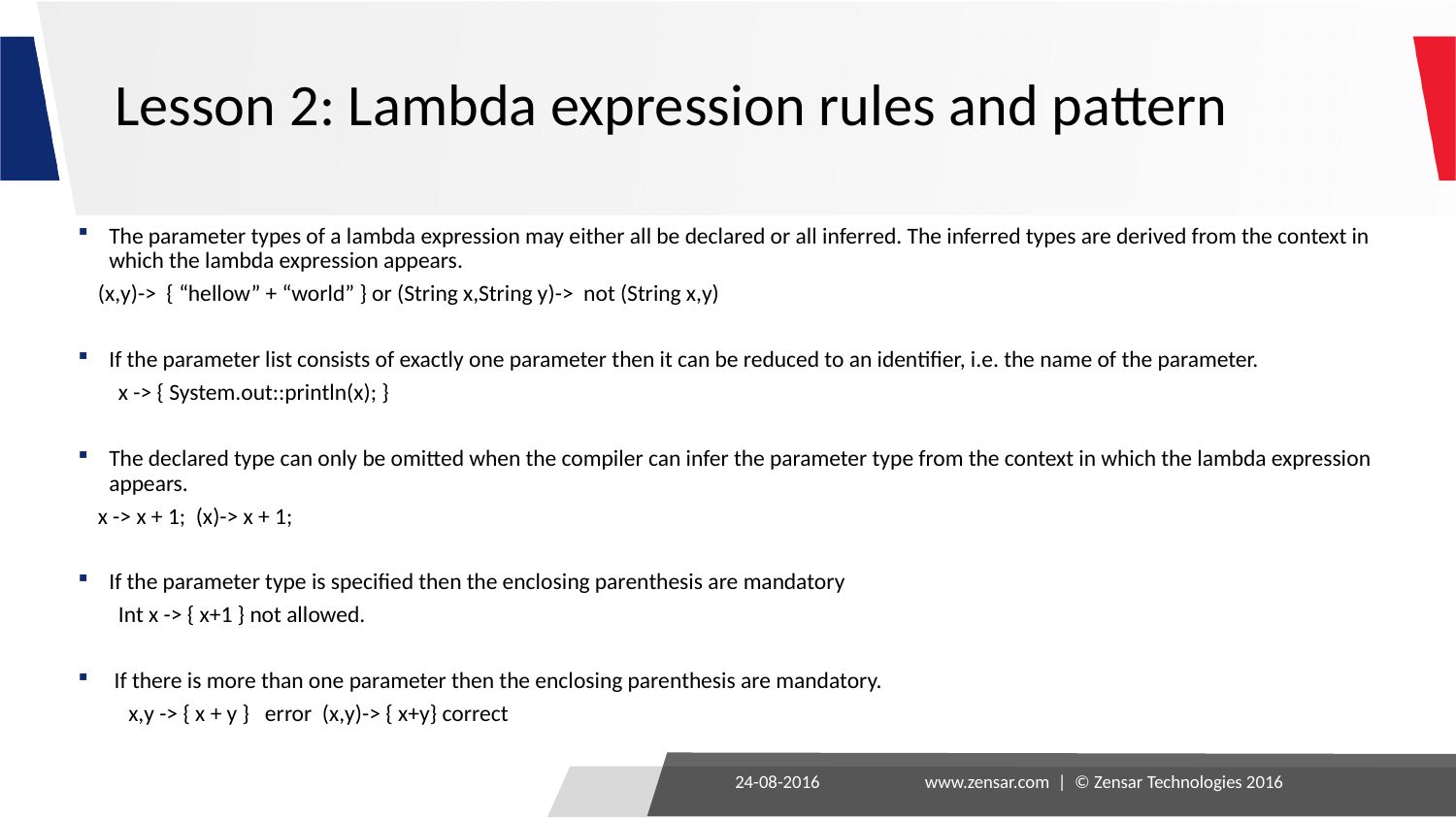

# Lesson 2: Lambda expression rules and pattern
The parameter types of a lambda expression may either all be declared or all inferred. The inferred types are derived from the context in which the lambda expression appears.
	(x,y)->  { “hellow” + “world” } or (String x,String y)->  not (String x,y)

If the parameter list consists of exactly one parameter then it can be reduced to an identifier, i.e. the name of the parameter.
    x -> { System.out::println(x); }

The declared type can only be omitted when the compiler can infer the parameter type from the context in which the lambda expression appears.
	x -> x + 1;  (x)-> x + 1;

If the parameter type is specified then the enclosing parenthesis are mandatory
    Int x -> { x+1 } not allowed.

 If there is more than one parameter then the enclosing parenthesis are mandatory.
      x,y -> { x + y }   error  (x,y)-> { x+y} correct
24-08-2016
www.zensar.com  |  © Zensar Technologies 2016